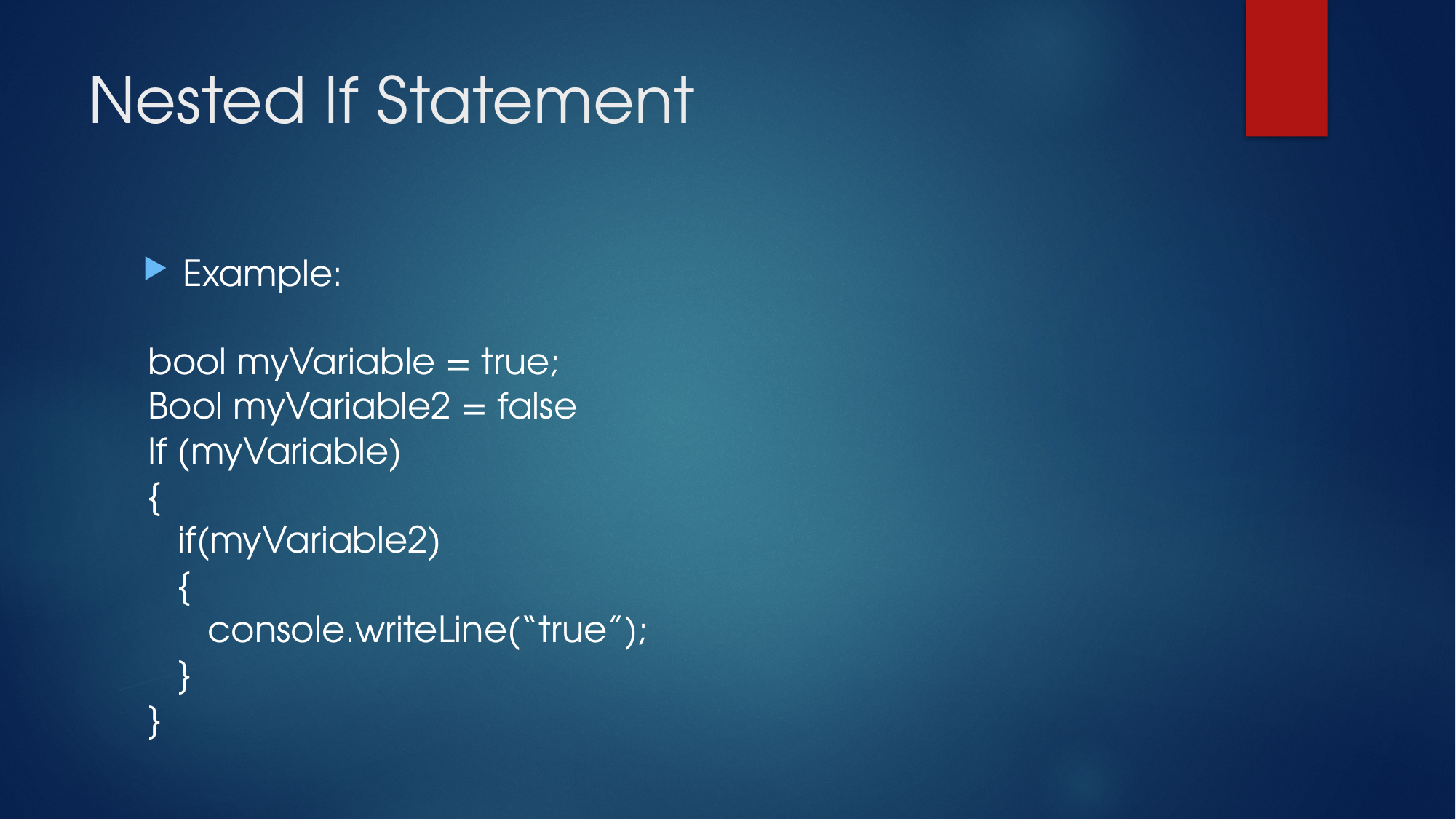

# Nested If Statement
Example:
bool myVariable = true;
Bool myVariable2 = false
If (myVariable)
{
   if(myVariable2)
   {
      console.writeLine(“true”);
   }
}